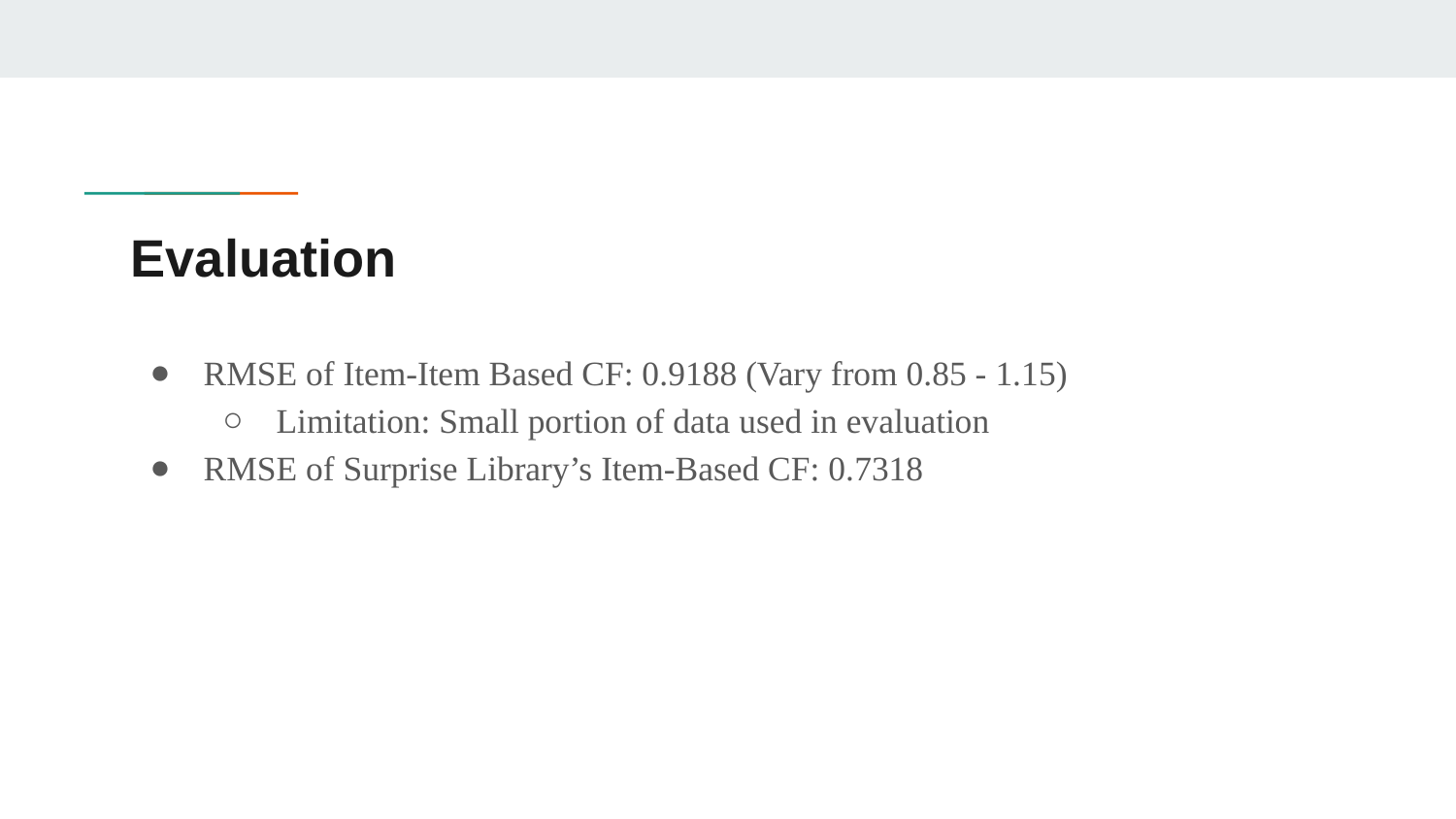

# Evaluation
RMSE of Item-Item Based CF: 0.9188 (Vary from 0.85 - 1.15)
Limitation: Small portion of data used in evaluation
RMSE of Surprise Library’s Item-Based CF: 0.7318